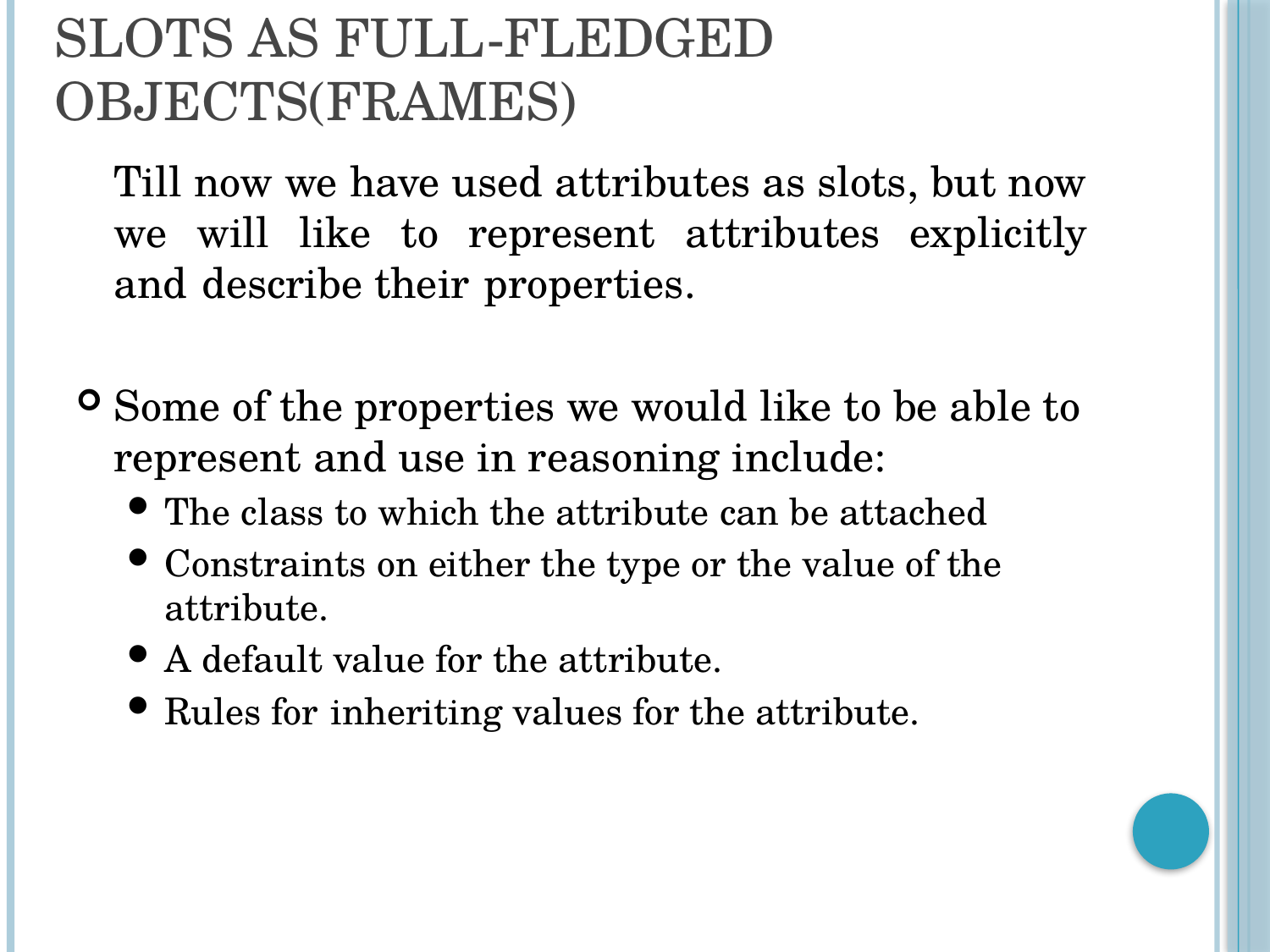

# Slots as full-fledged objects(frames)
	Till now we have used attributes as slots, but now we will like to represent attributes explicitly and describe their properties.

Some of the properties we would like to be able to represent and use in reasoning include:
The class to which the attribute can be attached
Constraints on either the type or the value of the attribute.
A default value for the attribute.
Rules for inheriting values for the attribute.